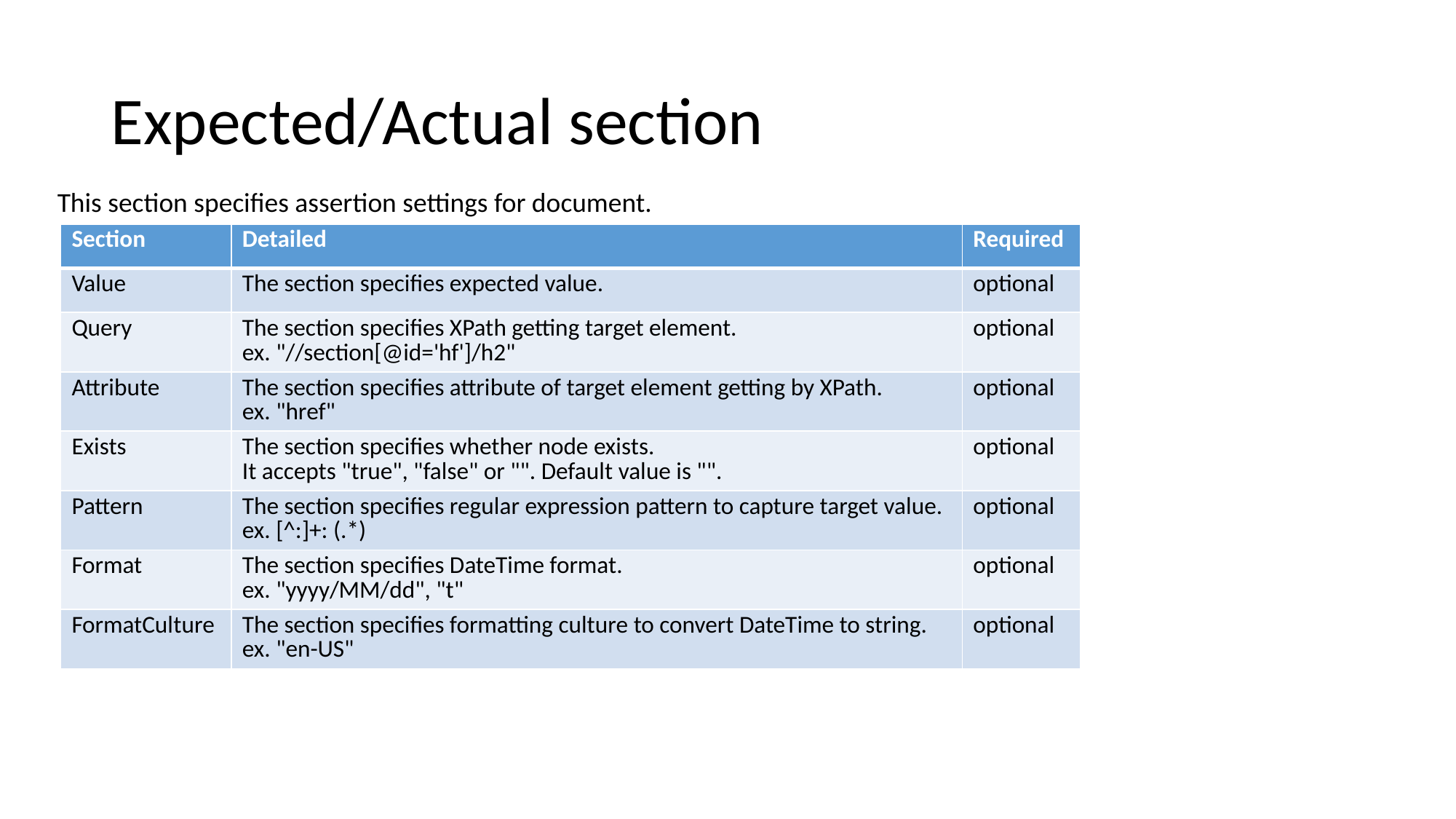

# Expected/Actual section
This section specifies assertion settings for document.
| Section | Detailed | Required |
| --- | --- | --- |
| Value | The section specifies expected value. | optional |
| Query | The section specifies XPath getting target element. ex. "//section[@id='hf']/h2" | optional |
| Attribute | The section specifies attribute of target element getting by XPath. ex. "href" | optional |
| Exists | The section specifies whether node exists. It accepts "true", "false" or "". Default value is "". | optional |
| Pattern | The section specifies regular expression pattern to capture target value. ex. [^:]+: (.\*) | optional |
| Format | The section specifies DateTime format. ex. "yyyy/MM/dd", "t" | optional |
| FormatCulture | The section specifies formatting culture to convert DateTime to string. ex. "en-US" | optional |